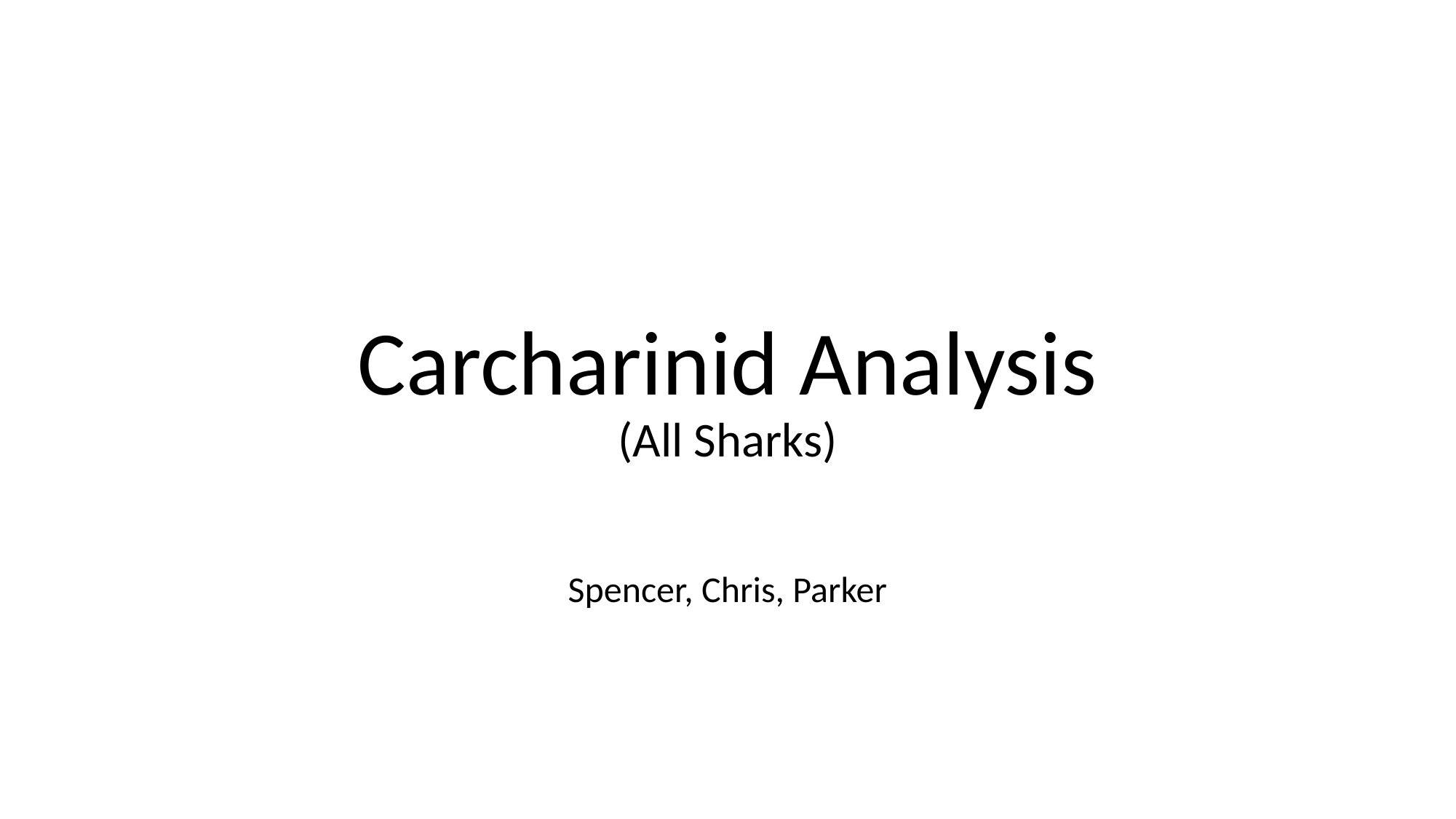

# Carcharinid Analysis (All Sharks)
Spencer, Chris, Parker